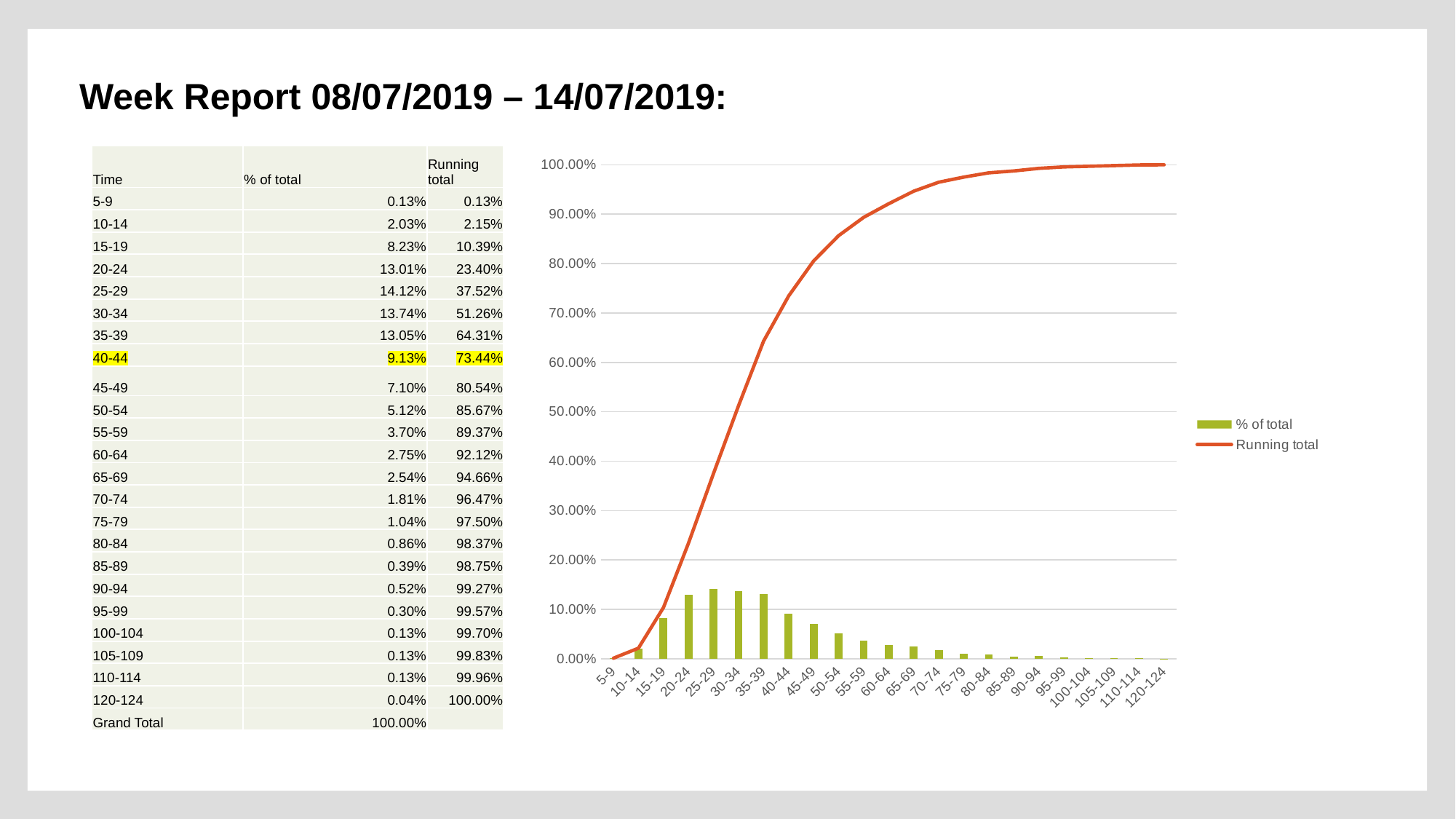

Week Report 08/07/2019 – 14/07/2019:
| Time | % of total | Running total |
| --- | --- | --- |
| 5-9 | 0.13% | 0.13% |
| 10-14 | 2.03% | 2.15% |
| 15-19 | 8.23% | 10.39% |
| 20-24 | 13.01% | 23.40% |
| 25-29 | 14.12% | 37.52% |
| 30-34 | 13.74% | 51.26% |
| 35-39 | 13.05% | 64.31% |
| 40-44 | 9.13% | 73.44% |
| 45-49 | 7.10% | 80.54% |
| 50-54 | 5.12% | 85.67% |
| 55-59 | 3.70% | 89.37% |
| 60-64 | 2.75% | 92.12% |
| 65-69 | 2.54% | 94.66% |
| 70-74 | 1.81% | 96.47% |
| 75-79 | 1.04% | 97.50% |
| 80-84 | 0.86% | 98.37% |
| 85-89 | 0.39% | 98.75% |
| 90-94 | 0.52% | 99.27% |
| 95-99 | 0.30% | 99.57% |
| 100-104 | 0.13% | 99.70% |
| 105-109 | 0.13% | 99.83% |
| 110-114 | 0.13% | 99.96% |
| 120-124 | 0.04% | 100.00% |
| Grand Total | 100.00% |  |

### Chart

| Category | % of total | Running total |
|---|---|---|
| 5-9 | 0.001279757672700404 | 0.001279757672700404 |
| 10-14 | 0.02026202724183779 | 0.021541784914538193 |
| 15-19 | 0.08234197425054267 | 0.10388375916508087 |
| 20-24 | 0.1300988879868141 | 0.23398264715189496 |
| 25-29 | 0.14123938090310129 | 0.37522202805499627 |
| 30-34 | 0.13741899629050966 | 0.512641024345506 |
| 35-39 | 0.13048958542985342 | 0.6431306097753593 |
| 40-44 | 0.09129555124358972 | 0.7344261610189491 |
| 45-49 | 0.07100961043538376 | 0.8054357714543328 |
| 50-54 | 0.05123710801850528 | 0.8566728794728381 |
| 55-59 | 0.0369807868809618 | 0.8936536663537998 |
| 60-64 | 0.027534116180181693 | 0.9211877825339816 |
| 65-69 | 0.025404960930691823 | 0.9465927434646734 |
| 70-74 | 0.018097966213299368 | 0.9646907096779728 |
| 75-79 | 0.010354764353109265 | 0.975045474031082 |
| 80-84 | 0.008616115665615334 | 0.9836615896966974 |
| 85-89 | 0.003873241384286413 | 0.9875348310809838 |
| 90-94 | 0.0051648729505419004 | 0.9926997040315256 |
| 95-99 | 0.003010103148794969 | 0.9957098071803206 |
| 100-104 | 0.00128570230959676 | 0.9969955094899174 |
| 105-109 | 0.0012855423274426257 | 0.99828105181736 |
| 110-114 | 0.0012911019291682855 | 0.9995721537465283 |
| 120-124 | 0.00042784625347167974 | 1.0 |